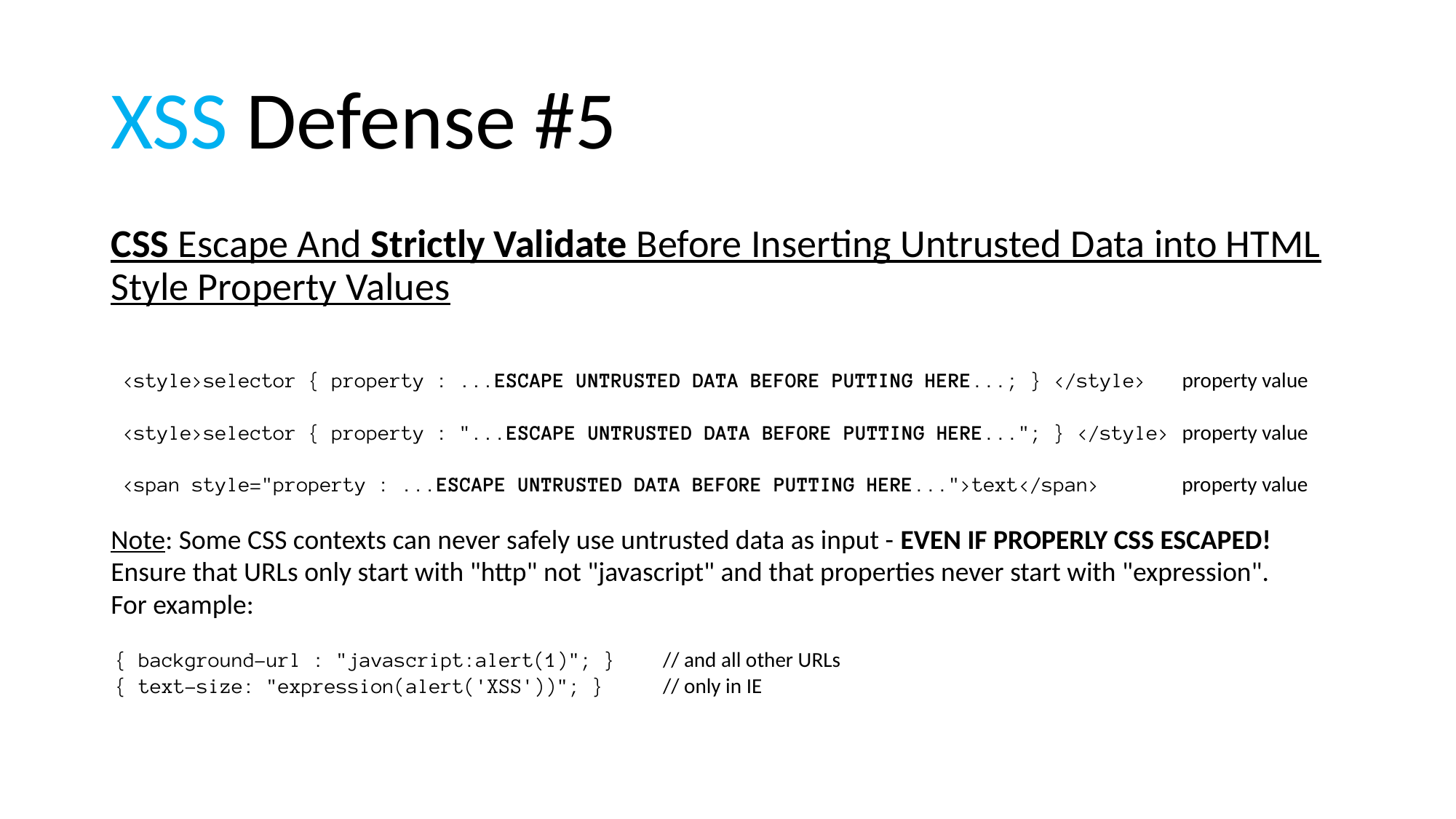

# XSS Defense #5
CSS Escape And Strictly Validate Before Inserting Untrusted Data into HTML Style Property Values

 <style>selector { property : ...ESCAPE UNTRUSTED DATA BEFORE PUTTING HERE...; } </style>   property value

 <style>selector { property : "...ESCAPE UNTRUSTED DATA BEFORE PUTTING HERE..."; } </style> property value

 <span style="property : ...ESCAPE UNTRUSTED DATA BEFORE PUTTING HERE...">text</span>       property value

Note: Some CSS contexts can never safely use untrusted data as input - EVEN IF PROPERLY CSS ESCAPED!
Ensure that URLs only start with "http" not "javascript" and that properties never start with "expression".
For example:

 { background-url : "javascript:alert(1)"; }    // and all other URLs
 { text-size: "expression(alert('XSS'))"; }     // only in IE